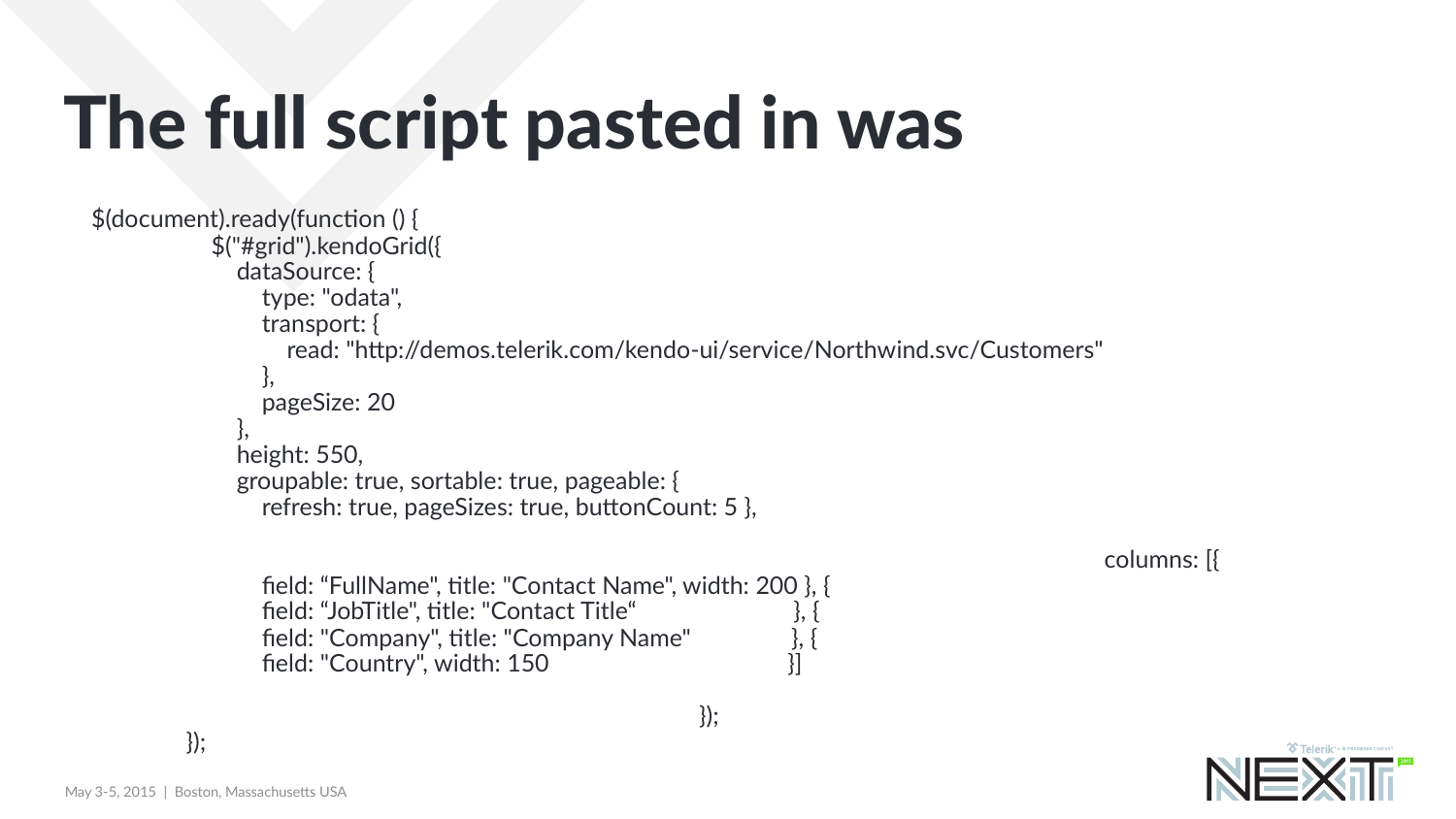

# The full script pasted in was
 $(document).ready(function () {
                    $("#grid").kendoGrid({
                        dataSource: {
                            type: "odata",
                            transport: {
                                read: "http://demos.telerik.com/kendo-ui/service/Northwind.svc/Customers"
                            },
                            pageSize: 20
                        },
                        height: 550,
                        groupable: true, sortable: true, pageable: {
                            refresh: true, pageSizes: true, buttonCount: 5 },
 															columns: [{
                            field: “FullName", title: "Contact Name", width: 200 }, {
                            field: “JobTitle", title: "Contact Title“                         }, {
                            field: "Company", title: "Company Name"                }, {
                            field: "Country", width: 150                                      }]
												     });
                });